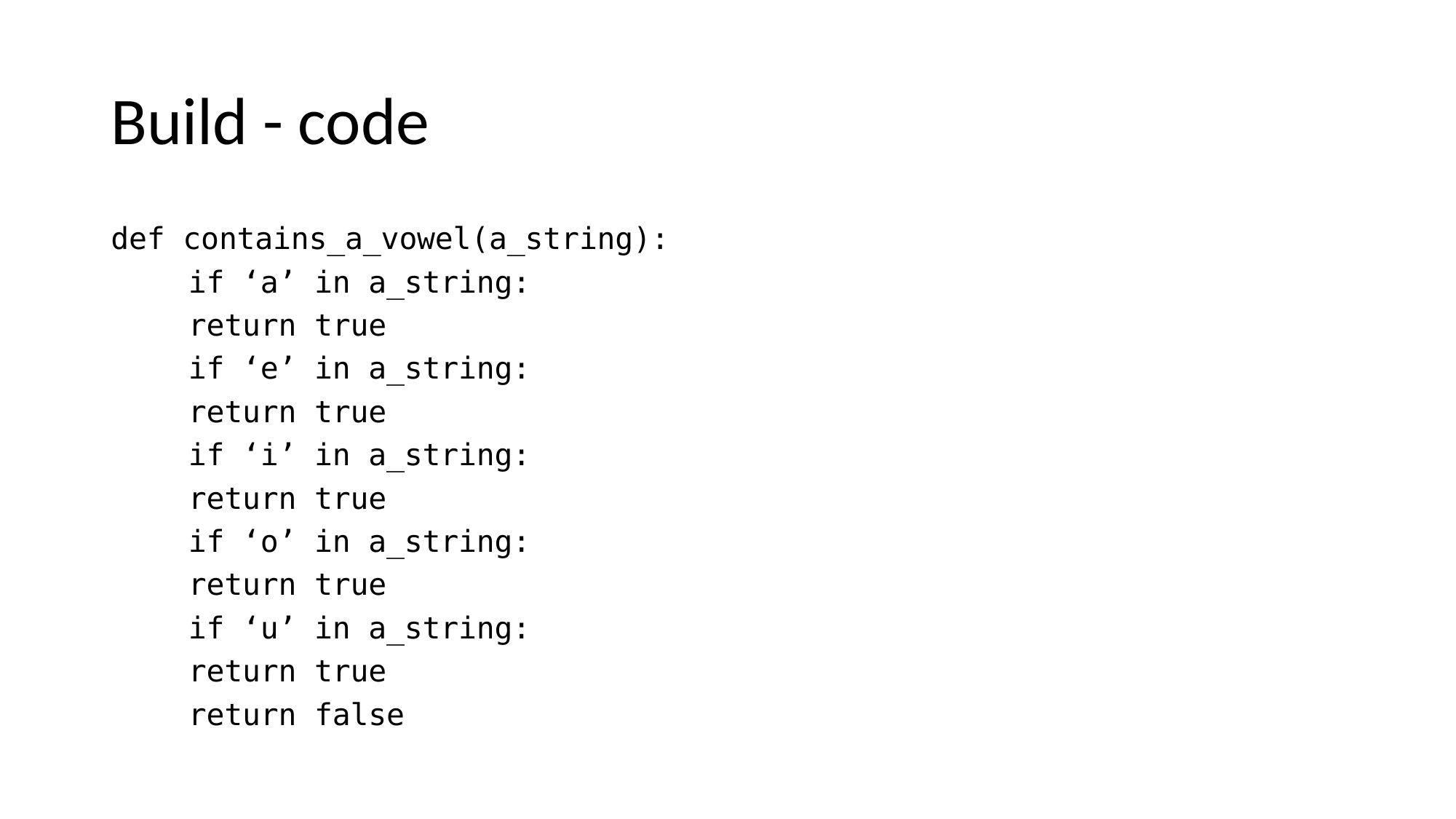

# Build - code
def contains_a_vowel(a_string):
	if ‘a’ in a_string:
		return true
	if ‘e’ in a_string:
		return true
	if ‘i’ in a_string:
		return true
	if ‘o’ in a_string:
		return true
	if ‘u’ in a_string:
		return true
	return false